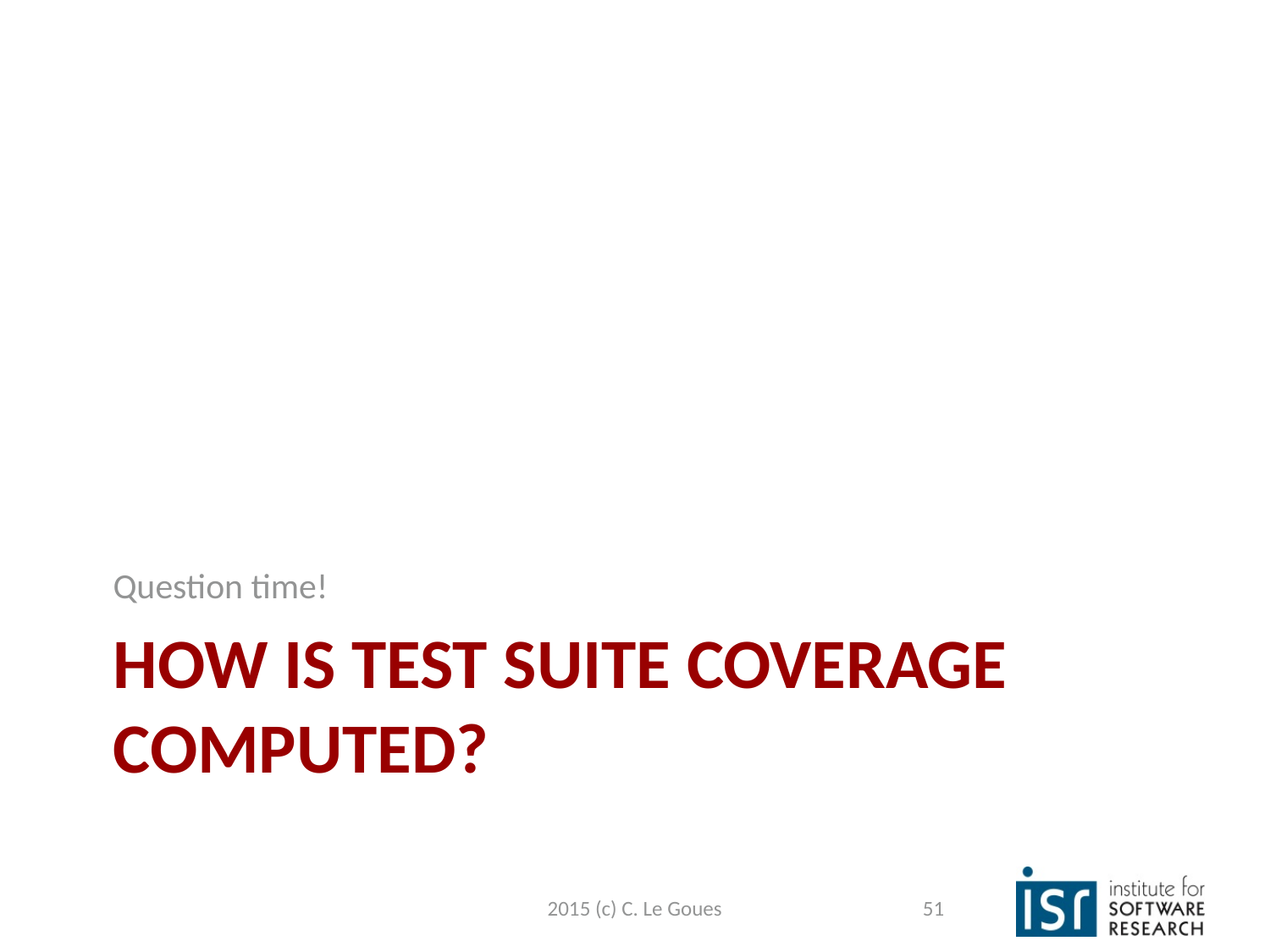

Question time!
# How is test suite coverage computed?
2015 (c) C. Le Goues
51